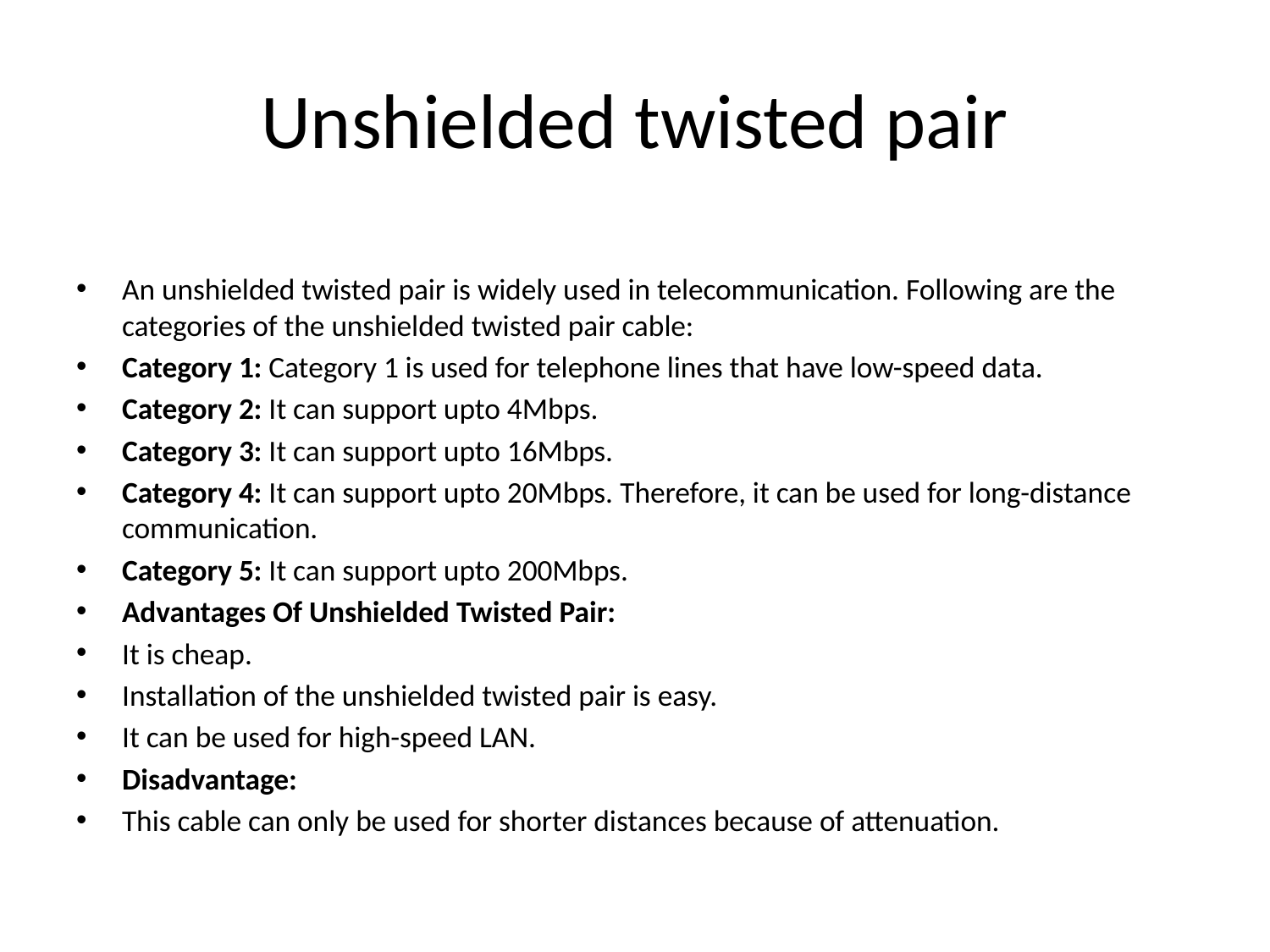

# Unshielded twisted pair

An unshielded twisted pair is widely used in telecommunication. Following are the categories of the unshielded twisted pair cable:
Category 1: Category 1 is used for telephone lines that have low-speed data.
Category 2: It can support upto 4Mbps.
Category 3: It can support upto 16Mbps.
Category 4: It can support upto 20Mbps. Therefore, it can be used for long-distance communication.
Category 5: It can support upto 200Mbps.
Advantages Of Unshielded Twisted Pair:
It is cheap.
Installation of the unshielded twisted pair is easy.
It can be used for high-speed LAN.
Disadvantage:
This cable can only be used for shorter distances because of attenuation.